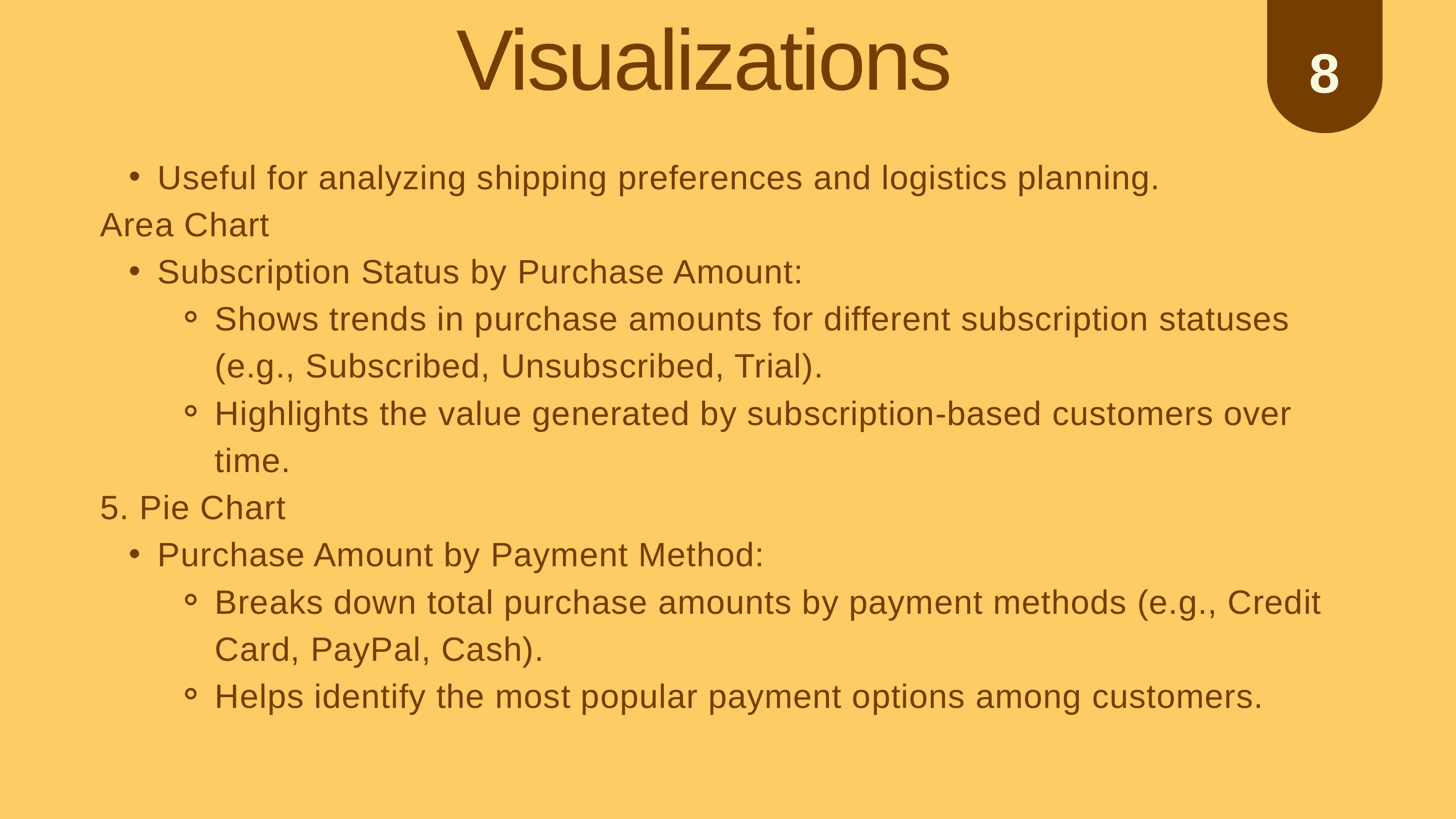

8
Visualizations
Useful for analyzing shipping preferences and logistics planning.
Area Chart
Subscription Status by Purchase Amount:
Shows trends in purchase amounts for different subscription statuses (e.g., Subscribed, Unsubscribed, Trial).
Highlights the value generated by subscription-based customers over time.
5. Pie Chart
Purchase Amount by Payment Method:
Breaks down total purchase amounts by payment methods (e.g., Credit Card, PayPal, Cash).
Helps identify the most popular payment options among customers.